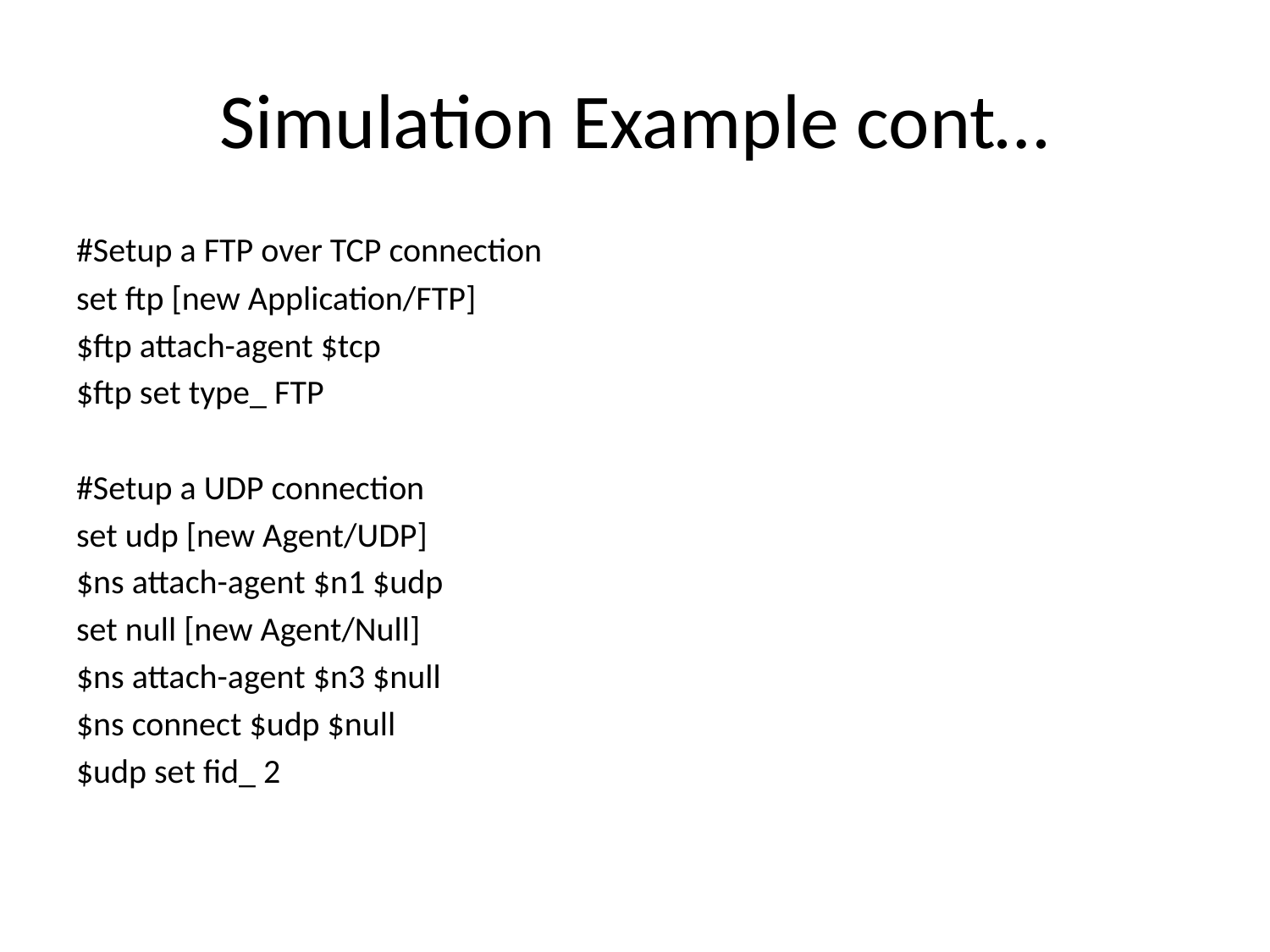

# Simulation Example cont…
#Setup a FTP over TCP connection
set ftp [new Application/FTP]
$ftp attach-agent $tcp
$ftp set type_ FTP

#Setup a UDP connection
set udp [new Agent/UDP]
$ns attach-agent $n1 $udp
set null [new Agent/Null]
$ns attach-agent $n3 $null
$ns connect $udp $null
$udp set fid_ 2